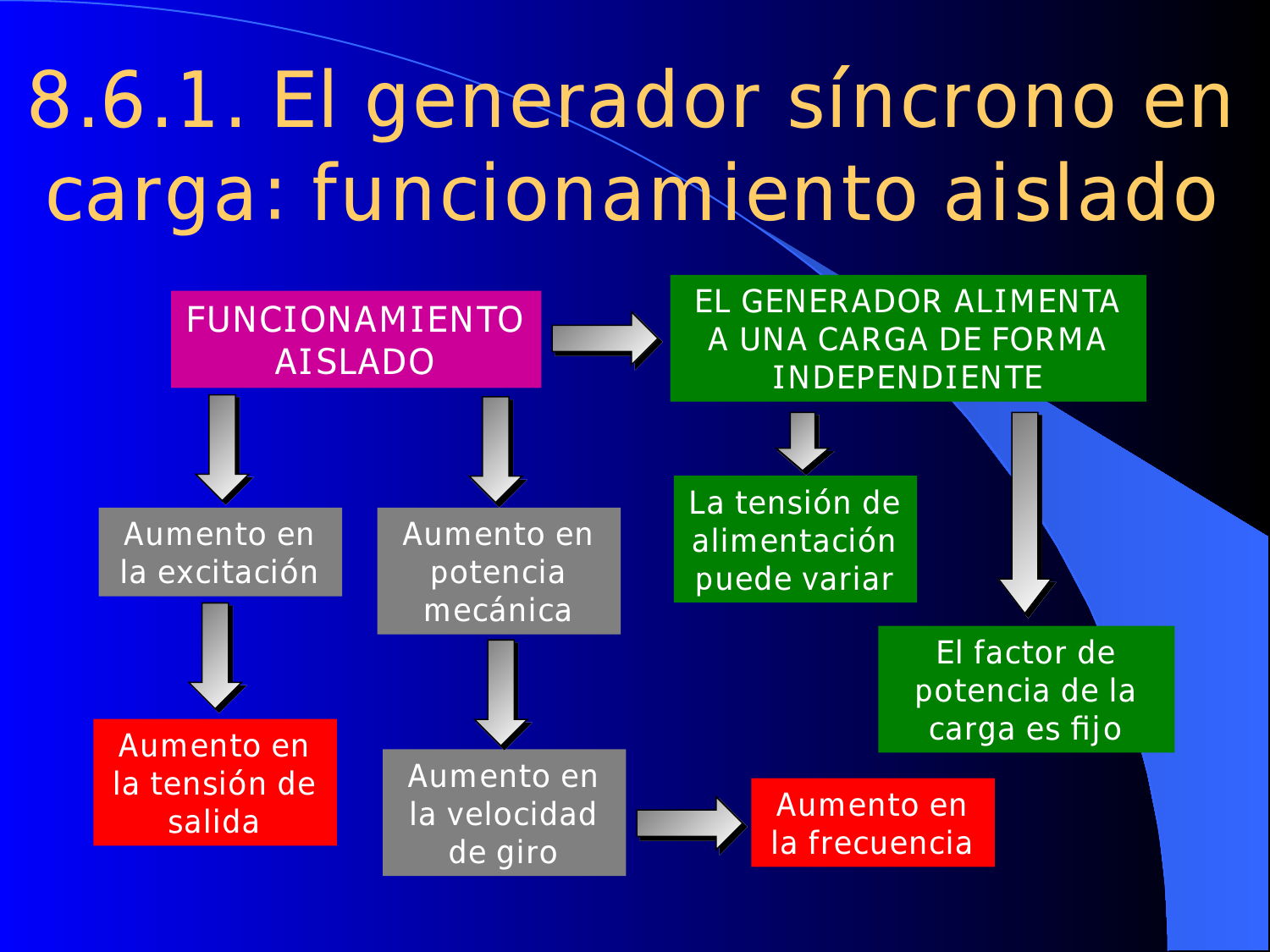

8.6.1. El generador síncrono en carga: funcionamiento aislado
EL GENERADOR ALIMENTA A UNA CARGA DE FORMA INDEPENDIENTE
FUNCIONAMIENTO AISLADO

La tensión de alimentación puede variar

Aumento en la excitación
Aumento en potencia mecánica
El factor de potencia de la carga es fijo

Aumento en la tensión de salida
Aumento en la velocidad de giro
Aumento en la frecuencia